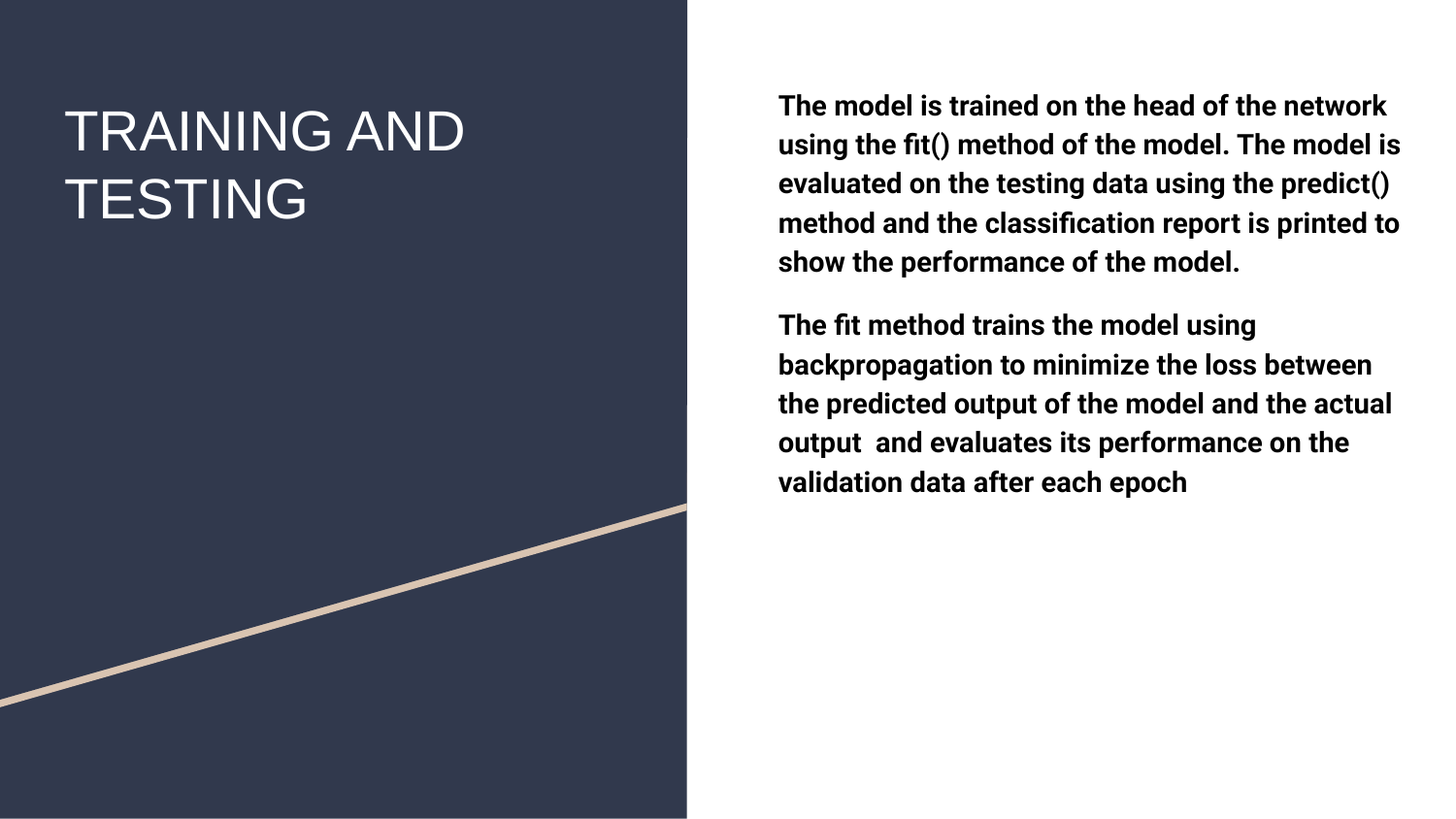

The model is trained on the head of the network using the fit() method of the model. The model is evaluated on the testing data using the predict() method and the classification report is printed to show the performance of the model.
The fit method trains the model using backpropagation to minimize the loss between the predicted output of the model and the actual output  and evaluates its performance on the validation data after each epoch

# TRAINING AND TESTING